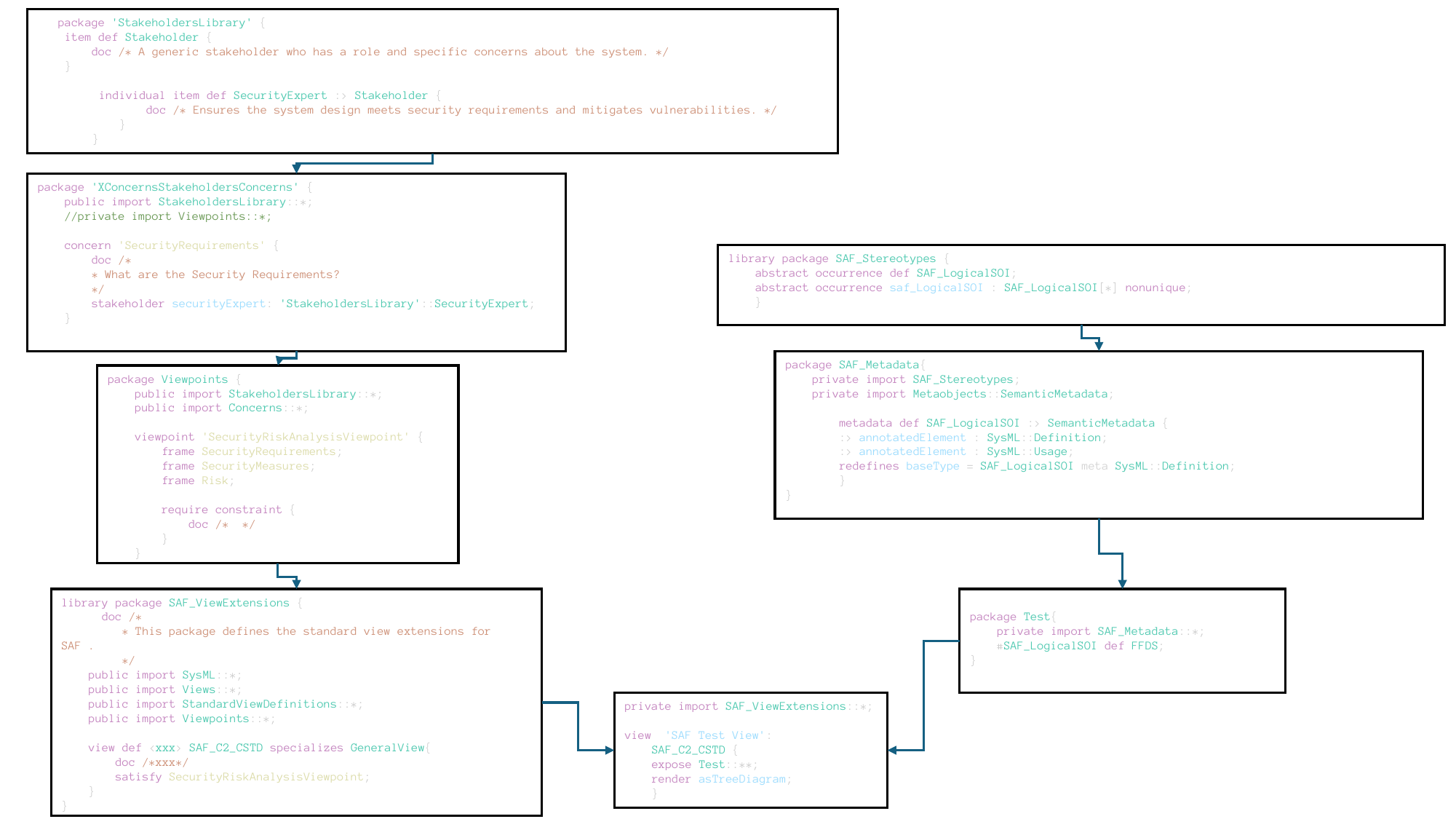

package 'StakeholdersLibrary' {
    item def Stakeholder {
        doc /* A generic stakeholder who has a role and specific concerns about the system. */
    }

 individual item def SecurityExpert :> Stakeholder {
        doc /* Ensures the system design meets security requirements and mitigates vulnerabilities. */
    }
}
package 'XConcernsStakeholdersConcerns' {
    public import StakeholdersLibrary::*;
    //private import Viewpoints::*;

    concern 'SecurityRequirements' {
        doc /*
        * What are the Security Requirements?
        */
        stakeholder securityExpert: 'StakeholdersLibrary'::SecurityExpert;
    }

library package SAF_Stereotypes {
    abstract occurrence def SAF_LogicalSOI;
    abstract occurrence saf_LogicalSOI : SAF_LogicalSOI[*] nonunique;
    }

package SAF_Metadata{
    private import SAF_Stereotypes;
    private import Metaobjects::SemanticMetadata;
        metadata def SAF_LogicalSOI :> SemanticMetadata {
        :> annotatedElement : SysML::Definition;
        :> annotatedElement : SysML::Usage;
        redefines baseType = SAF_LogicalSOI meta SysML::Definition;
        }
}

package Viewpoints {
    public import StakeholdersLibrary::*;
    public import Concerns::*;
    viewpoint 'SecurityRiskAnalysisViewpoint' {
        frame SecurityRequirements;
        frame SecurityMeasures;
        frame Risk;

        require constraint {
            doc /*  */
        }
    }

library package SAF_ViewExtensions {
      doc /*
         * This package defines the standard view extensions for SAF .
         */
    public import SysML::*;
    public import Views::*;
    public import StandardViewDefinitions::*;
    public import Viewpoints::*;
    view def <xxx> SAF_C2_CSTD specializes GeneralView{
        doc /*xxx*/
        satisfy SecurityRiskAnalysisViewpoint;
    }
}

package Test{
    private import SAF_Metadata::*;
    #SAF_LogicalSOI def FFDS;
}

private import SAF_ViewExtensions::*;
view  'SAF Test View':
    SAF_C2_CSTD {
    expose Test::**;
    render asTreeDiagram;
    }